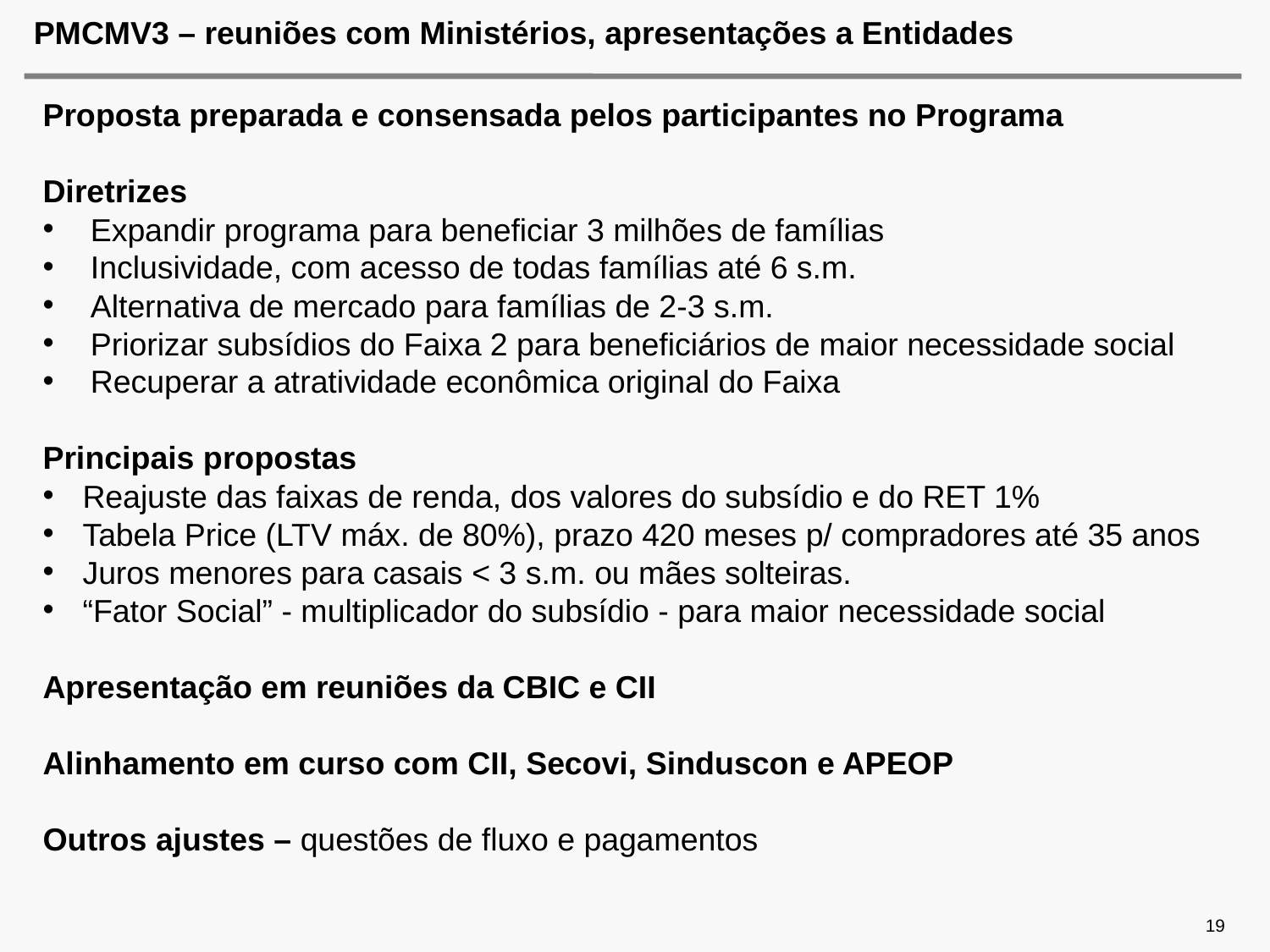

# PMCMV3 – reuniões com Ministérios, apresentações a Entidades

Proposta preparada e consensada pelos participantes no Programa

Diretrizes
Expandir programa para beneficiar 3 milhões de famílias
Inclusividade, com acesso de todas famílias até 6 s.m.
Alternativa de mercado para famílias de 2-3 s.m.
Priorizar subsídios do Faixa 2 para beneficiários de maior necessidade social
Recuperar a atratividade econômica original do Faixa

Principais propostas
Reajuste das faixas de renda, dos valores do subsídio e do RET 1%
Tabela Price (LTV máx. de 80%), prazo 420 meses p/ compradores até 35 anos
Juros menores para casais < 3 s.m. ou mães solteiras.
“Fator Social” - multiplicador do subsídio - para maior necessidade social

Apresentação em reuniões da CBIC e CII

Alinhamento em curso com CII, Secovi, Sinduscon e APEOP

Outros ajustes – questões de fluxo e pagamentos

19